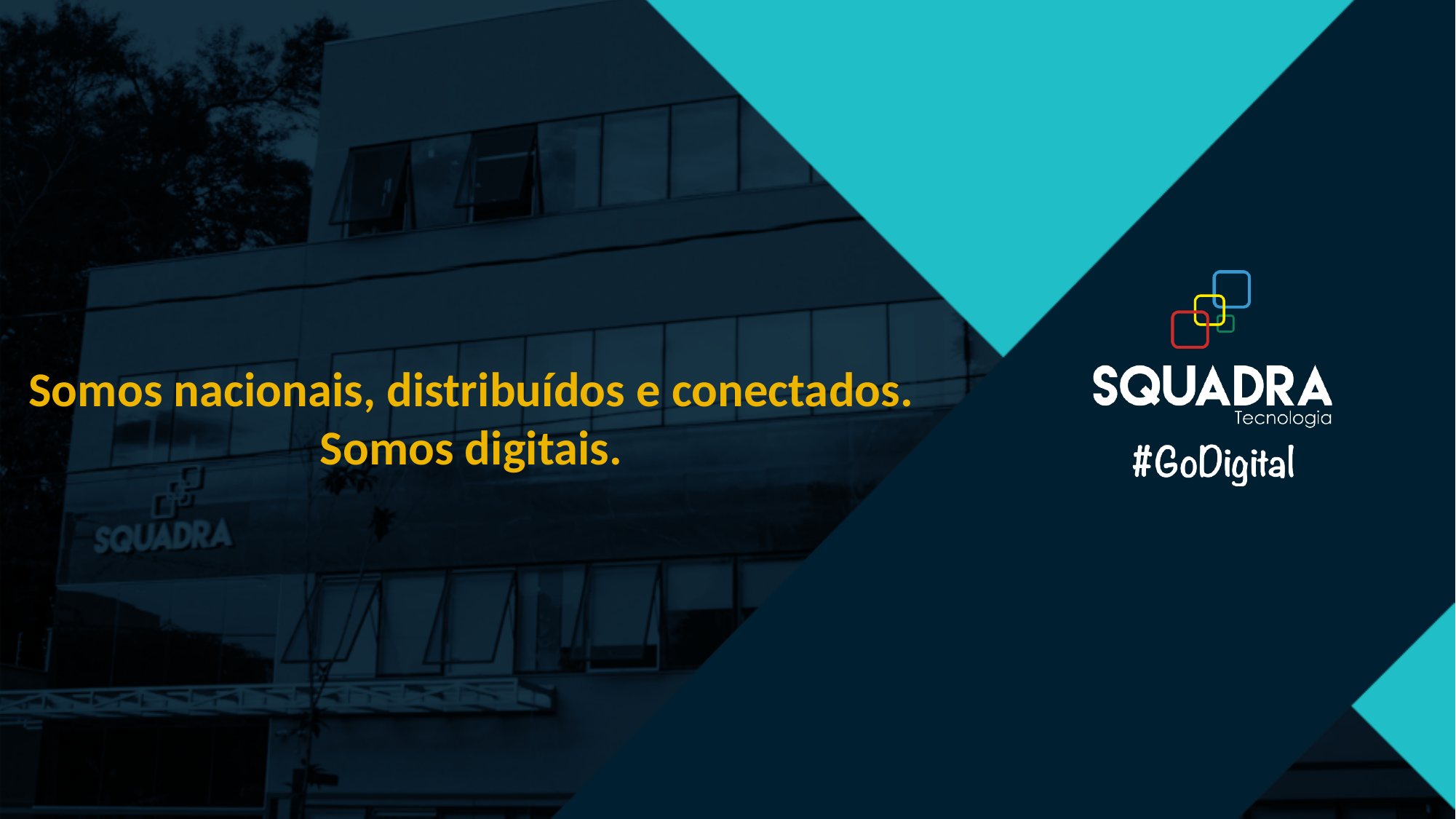

Somos nacionais, distribuídos e conectados.
Somos digitais.